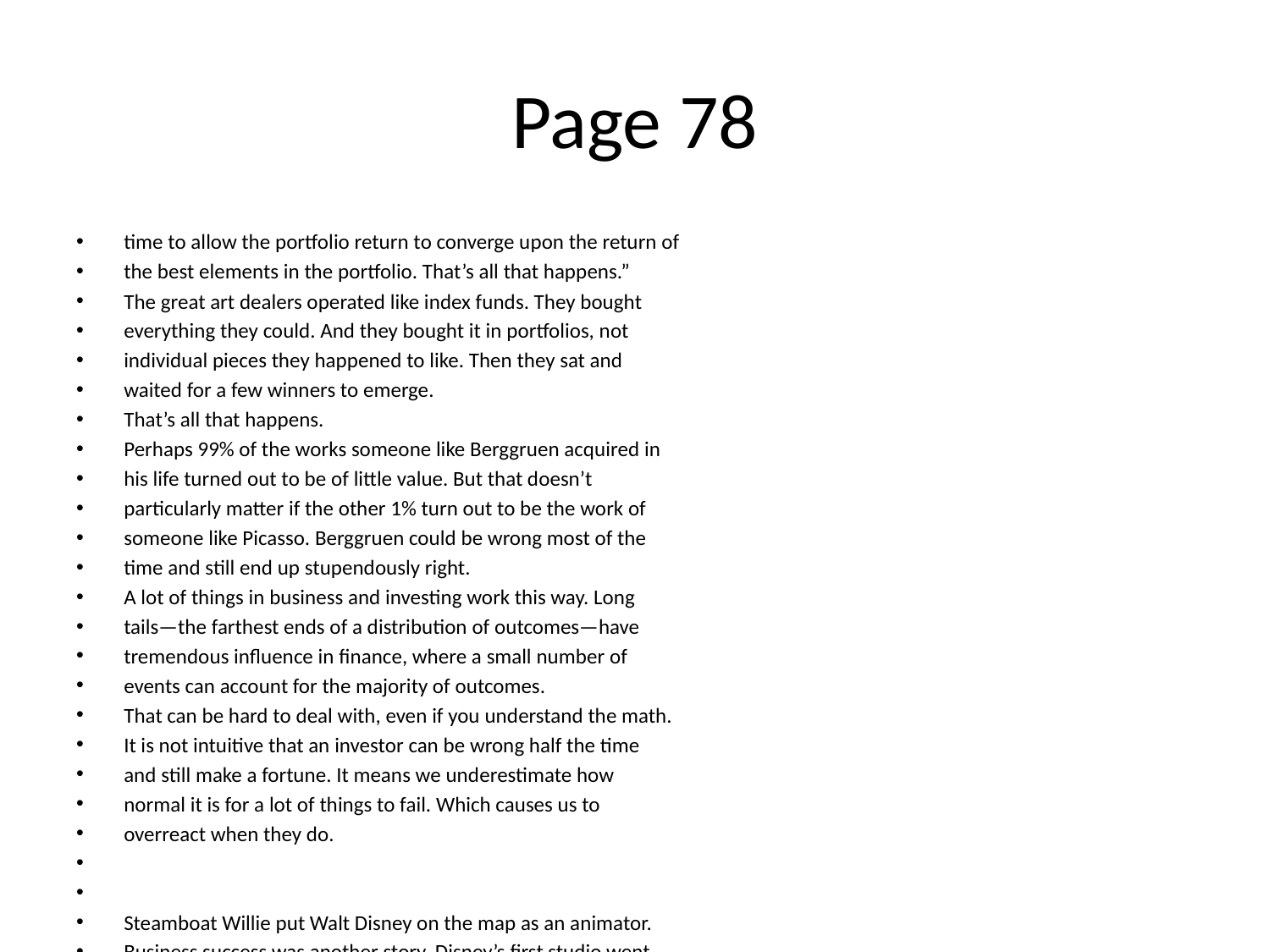

# Page 78
time to allow the portfolio return to converge upon the return of
the best elements in the portfolio. That’s all that happens.”
The great art dealers operated like index funds. They bought
everything they could. And they bought it in portfolios, not
individual pieces they happened to like. Then they sat and
waited for a few winners to emerge.
That’s all that happens.
Perhaps 99% of the works someone like Berggruen acquired in
his life turned out to be of little value. But that doesn’t
particularly matter if the other 1% turn out to be the work of
someone like Picasso. Berggruen could be wrong most of the
time and still end up stupendously right.
A lot of things in business and investing work this way. Long
tails—the farthest ends of a distribution of outcomes—have
tremendous inﬂuence in ﬁnance, where a small number of
events can account for the majority of outcomes.
That can be hard to deal with, even if you understand the math.
It is not intuitive that an investor can be wrong half the time
and still make a fortune. It means we underestimate how
normal it is for a lot of things to fail. Which causes us to
overreact when they do.

Steamboat Willie put Walt Disney on the map as an animator.
Business success was another story. Disney’s ﬁrst studio went
bankrupt. His ﬁlms were monstrously expensive to produce,
and ﬁnanced at outrageous terms. By the mid-1930s Disney
had produced more than 400 cartoons. Most of them were
short, most of them were beloved by viewers, and most of them
lost a fortune.
Snow White and the Seven Dwarfs changed everything.